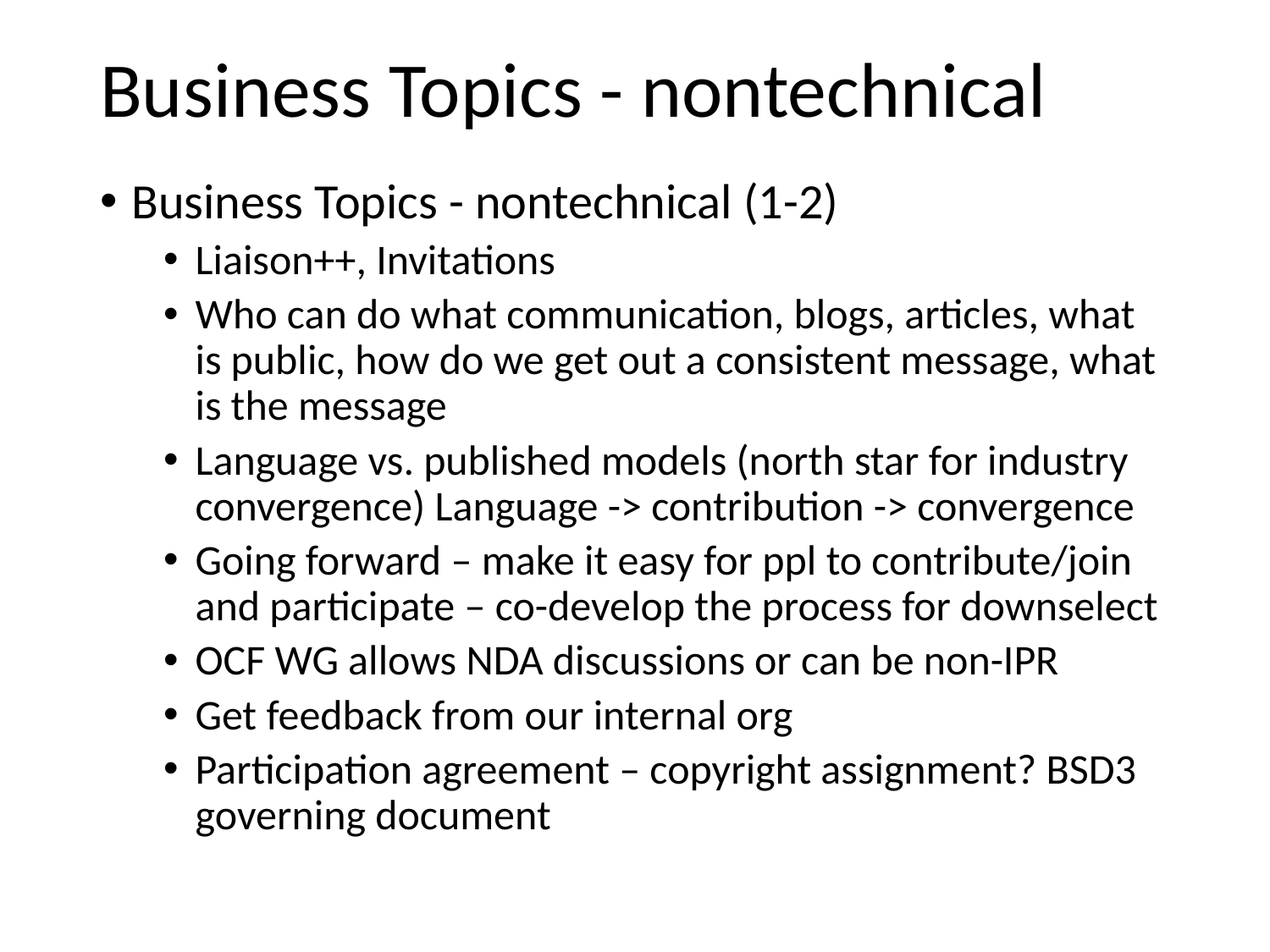

# Business Topics - nontechnical
Business Topics - nontechnical (1-2)
Liaison++, Invitations
Who can do what communication, blogs, articles, what is public, how do we get out a consistent message, what is the message
Language vs. published models (north star for industry convergence) Language -> contribution -> convergence
Going forward – make it easy for ppl to contribute/join and participate – co-develop the process for downselect
OCF WG allows NDA discussions or can be non-IPR
Get feedback from our internal org
Participation agreement – copyright assignment? BSD3 governing document